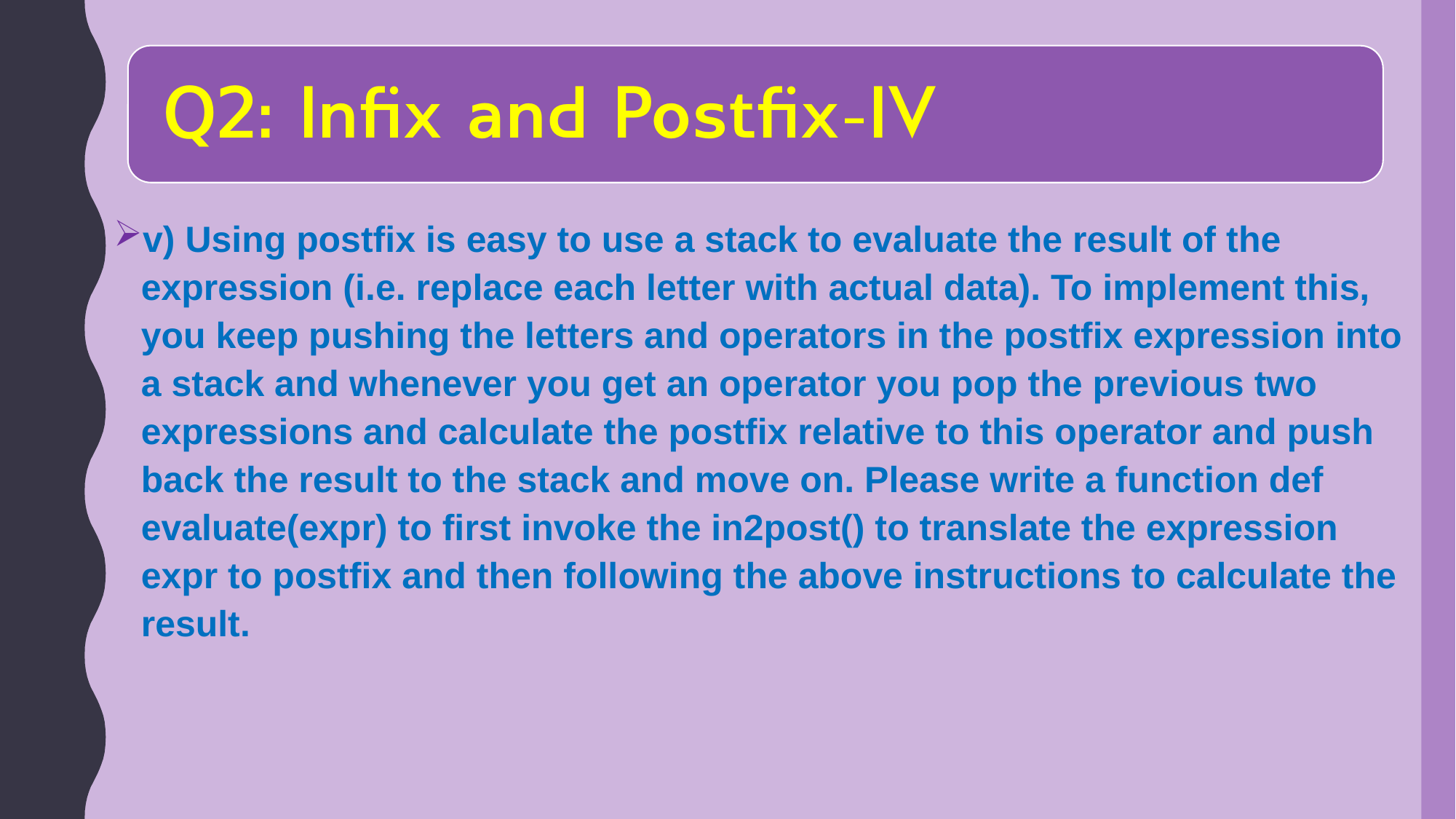

Q2: Infix and Postfix-IV
v) Using postfix is easy to use a stack to evaluate the result of the expression (i.e. replace each letter with actual data). To implement this, you keep pushing the letters and operators in the postfix expression into a stack and whenever you get an operator you pop the previous two expressions and calculate the postfix relative to this operator and push back the result to the stack and move on. Please write a function def evaluate(expr) to first invoke the in2post() to translate the expression expr to postfix and then following the above instructions to calculate the result.